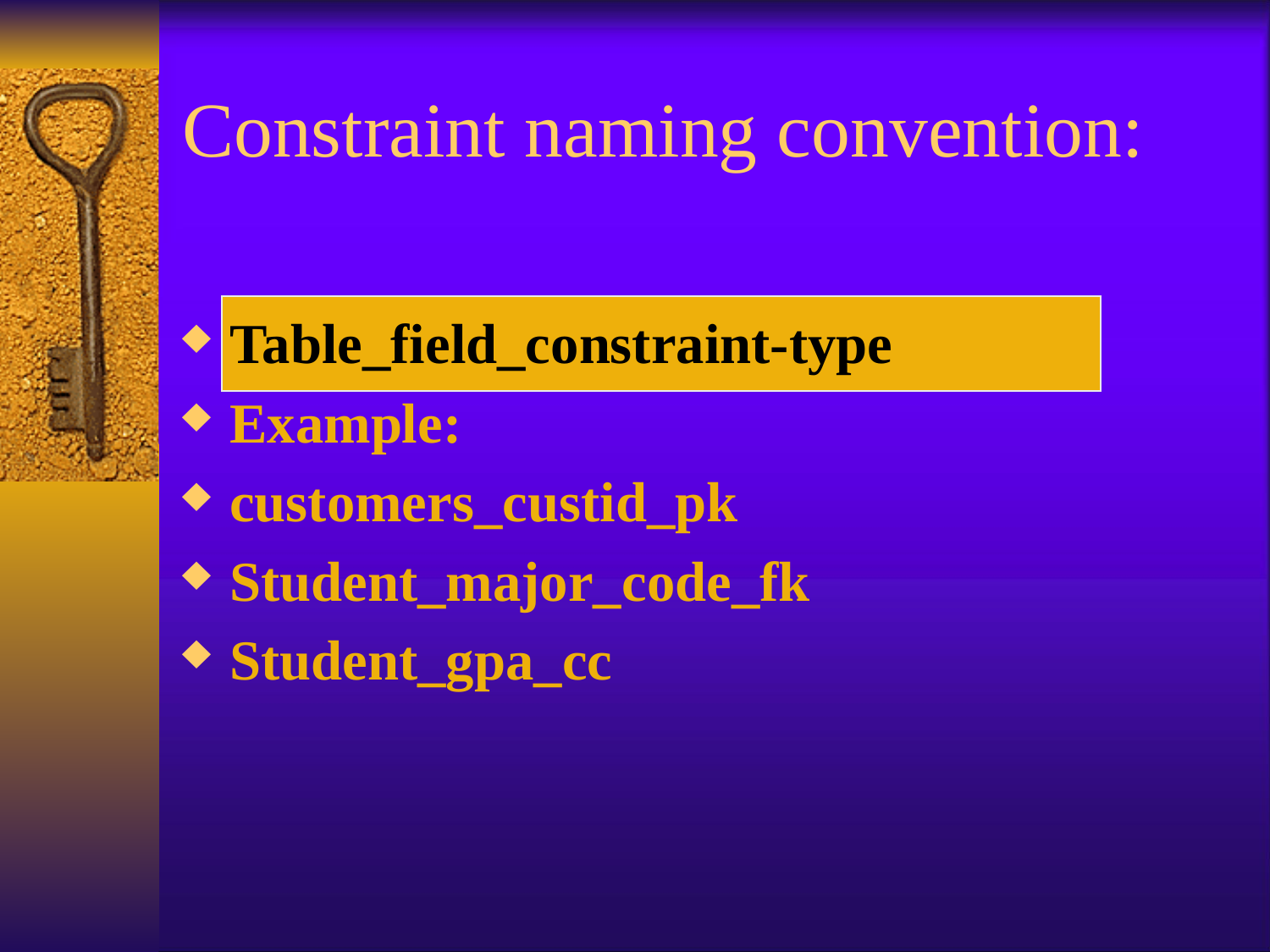

# Constraint naming convention:

Table_field_constraint-type
Example:
customers_custid_pk
Student_major_code_fk
Student_gpa_cc